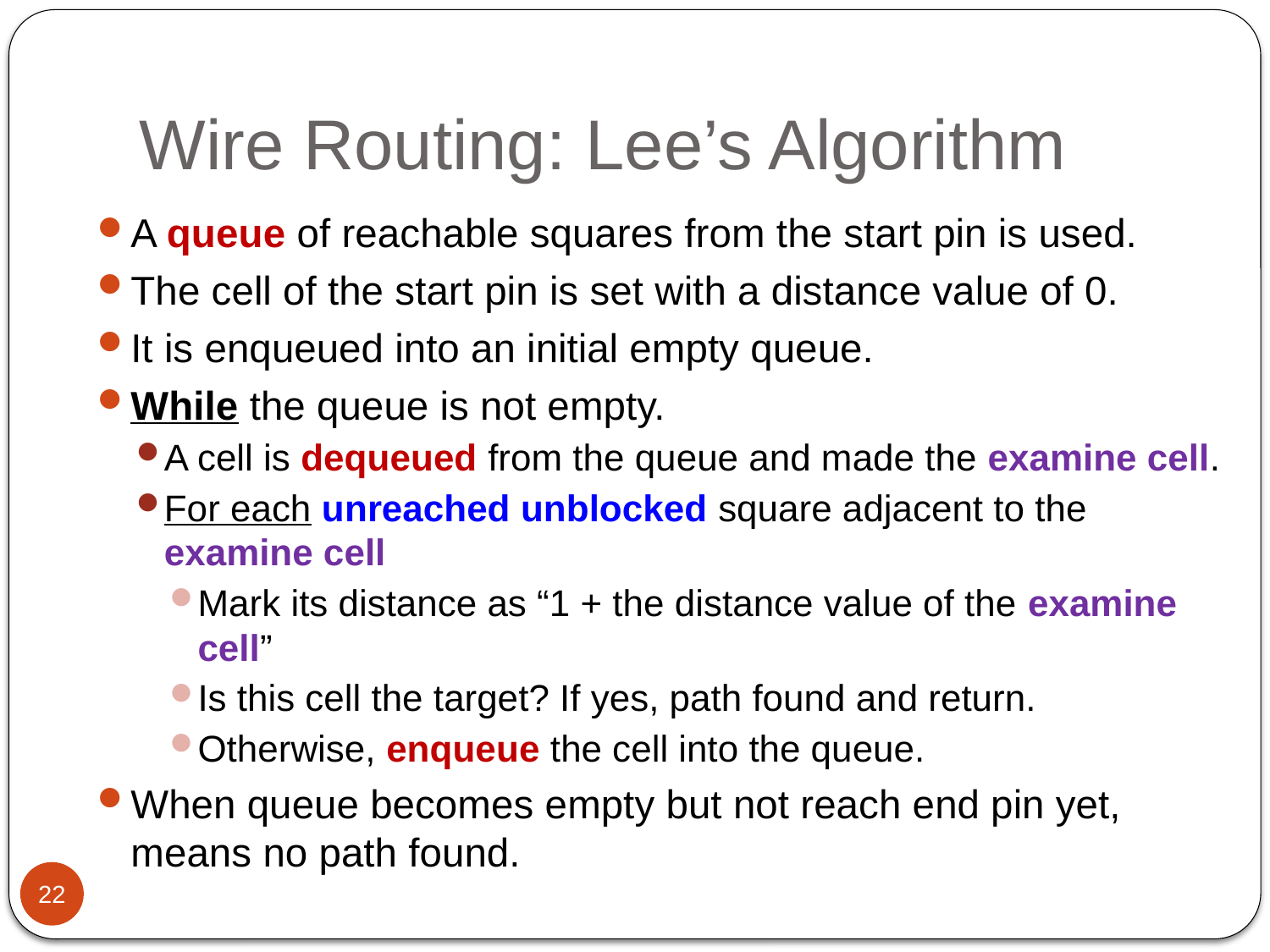

# Wire Routing: Lee’s Algorithm
A queue of reachable squares from the start pin is used.
The cell of the start pin is set with a distance value of 0.
It is enqueued into an initial empty queue.
While the queue is not empty.
A cell is dequeued from the queue and made the examine cell.
For each unreached unblocked square adjacent to the examine cell
Mark its distance as “1 + the distance value of the examine cell”
Is this cell the target? If yes, path found and return.
Otherwise, enqueue the cell into the queue.
When queue becomes empty but not reach end pin yet, means no path found.

22